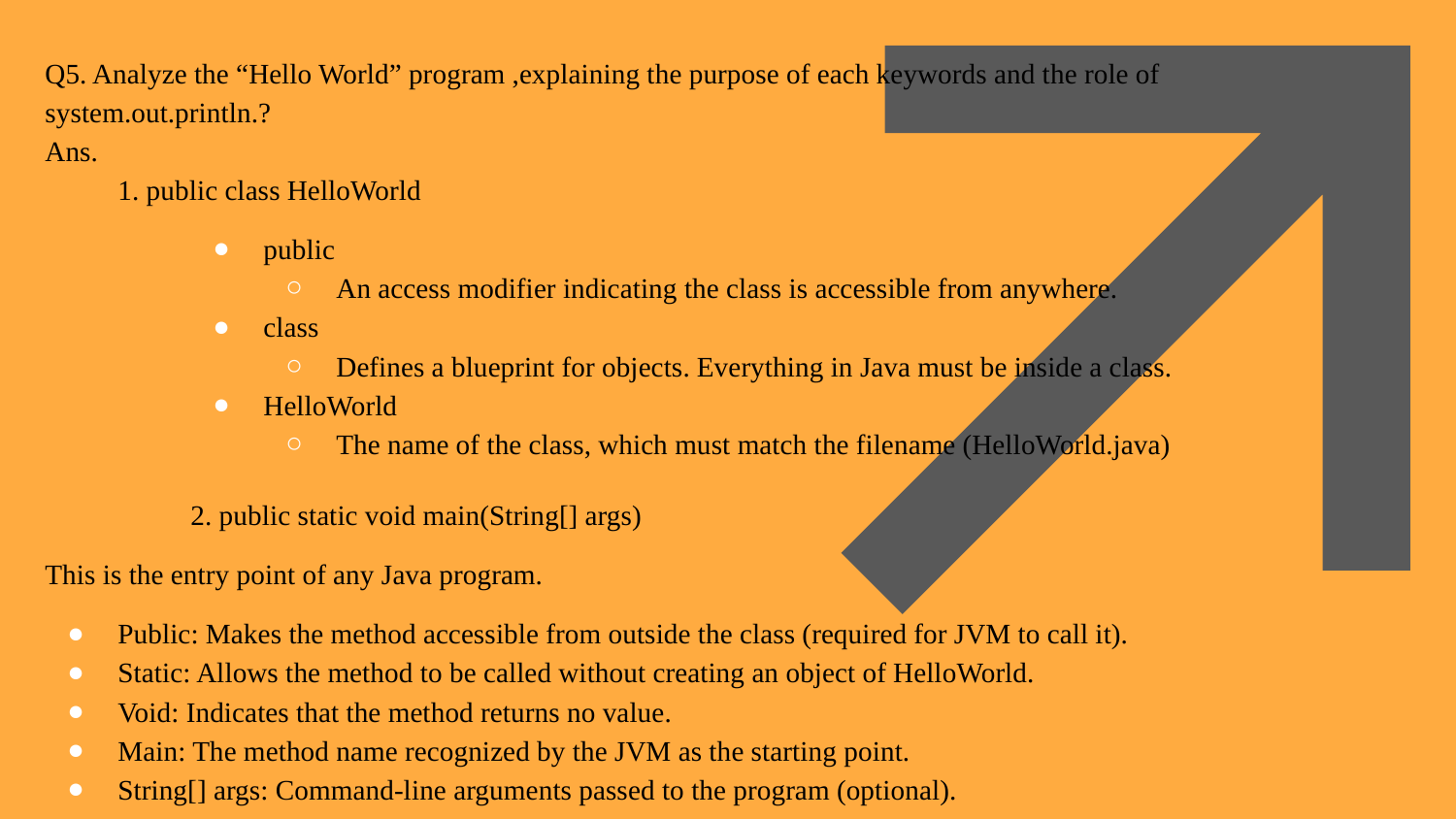

# Q5. Analyze the “Hello World” program ,explaining the purpose of each keywords and the role of  system.out.println.?
Ans.
1. public class HelloWorld
public
An access modifier indicating the class is accessible from anywhere.
class
Defines a blueprint for objects. Everything in Java must be inside a class.
HelloWorld
The name of the class, which must match the filename (HelloWorld.java)
	2. public static void main(String[] args)
This is the entry point of any Java program.
Public: Makes the method accessible from outside the class (required for JVM to call it).
Static: Allows the method to be called without creating an object of HelloWorld.
Void: Indicates that the method returns no value.
Main: The method name recognized by the JVM as the starting point.
String[] args: Command-line arguments passed to the program (optional).